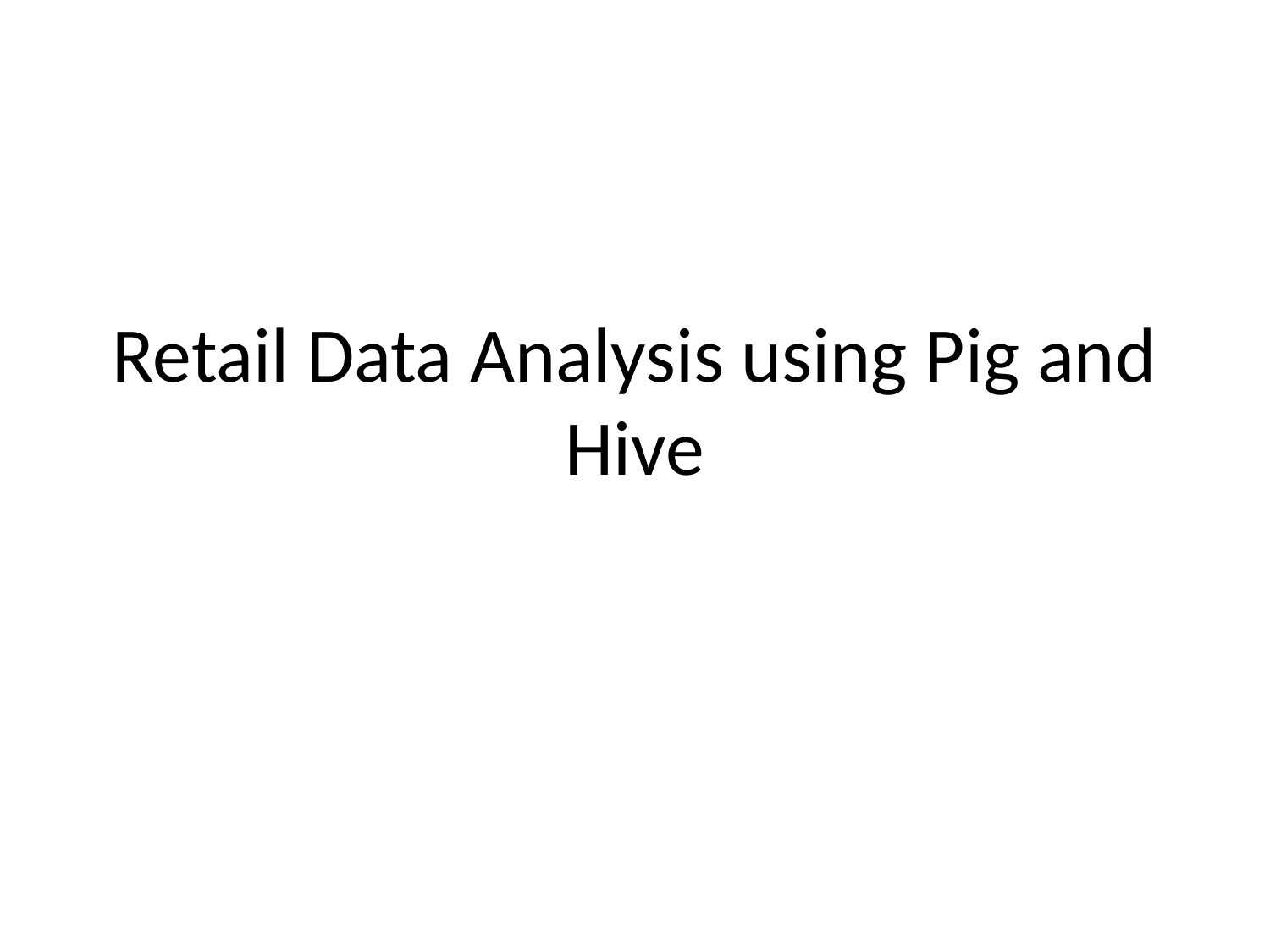

# Retail Data Analysis using Pig and Hive